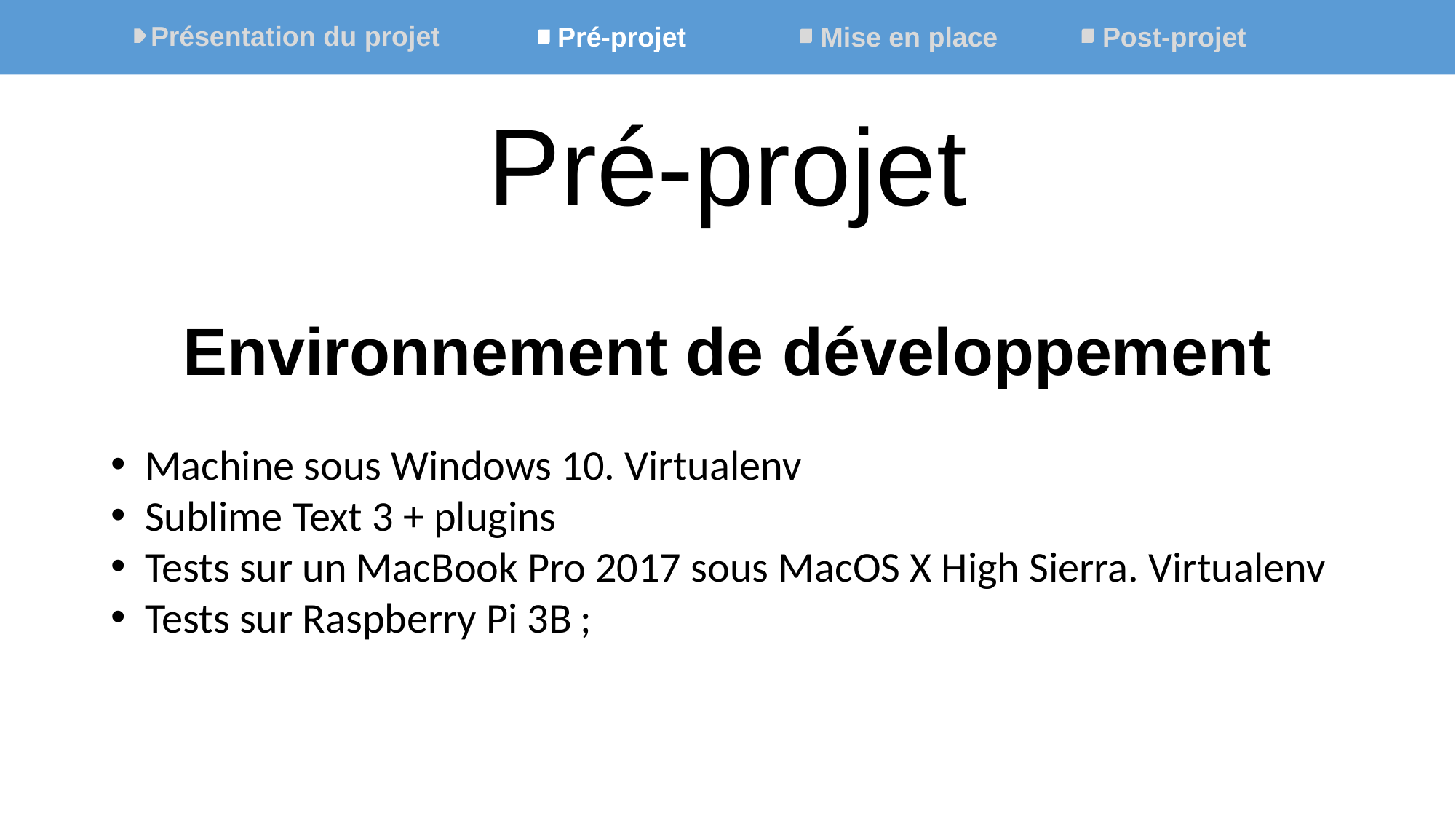

Présentation du projet
Mise en place
Post-projet
Pré-projet

Pré-projet
# Environnement de développement
Machine sous Windows 10. Virtualenv
Sublime Text 3 + plugins
Tests sur un MacBook Pro 2017 sous MacOS X High Sierra. Virtualenv
Tests sur Raspberry Pi 3B ;